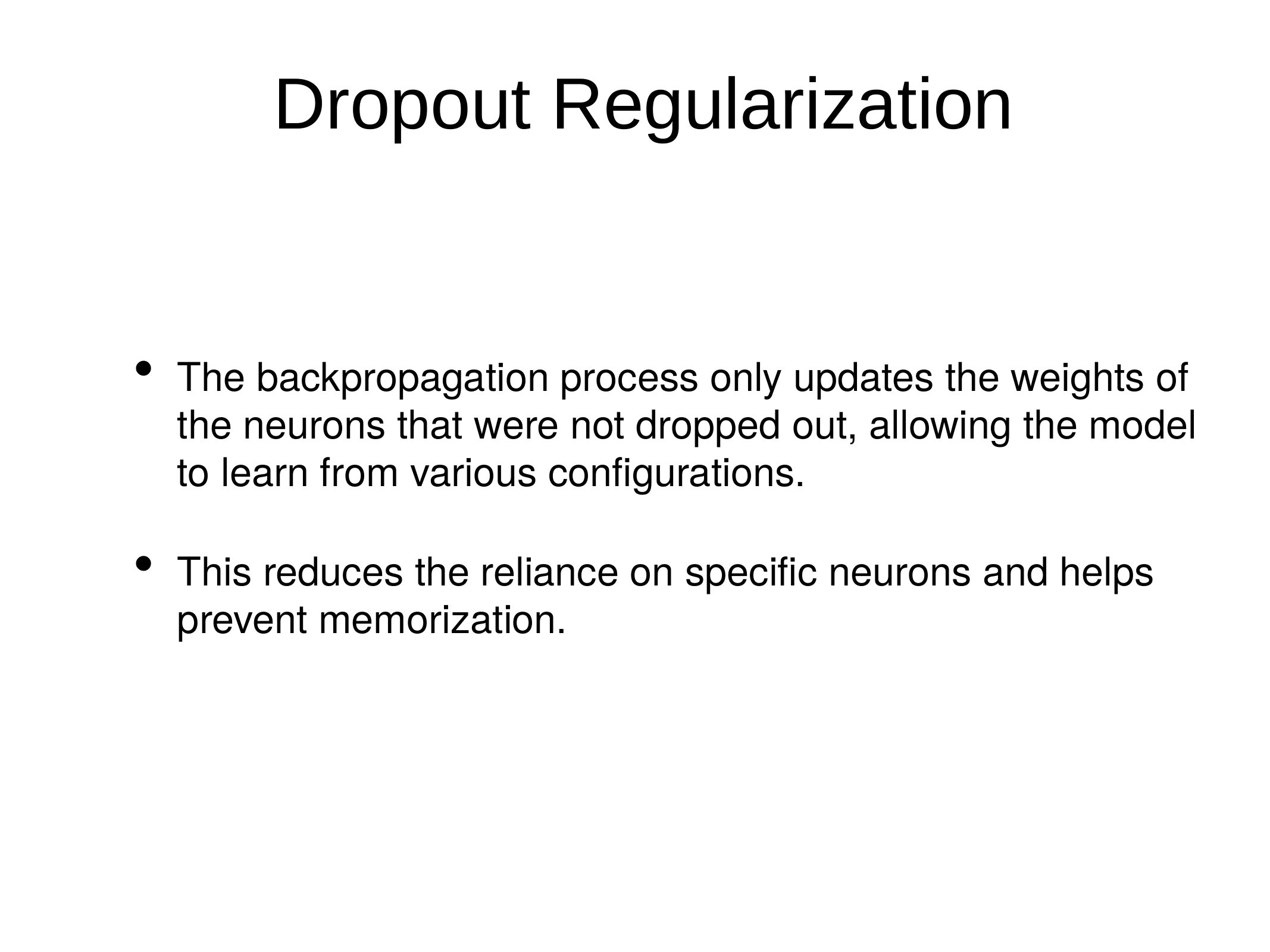

# Dropout Regularization
The backpropagation process only updates the weights of the neurons that were not dropped out, allowing the model to learn from various configurations.
This reduces the reliance on specific neurons and helps prevent memorization.
9